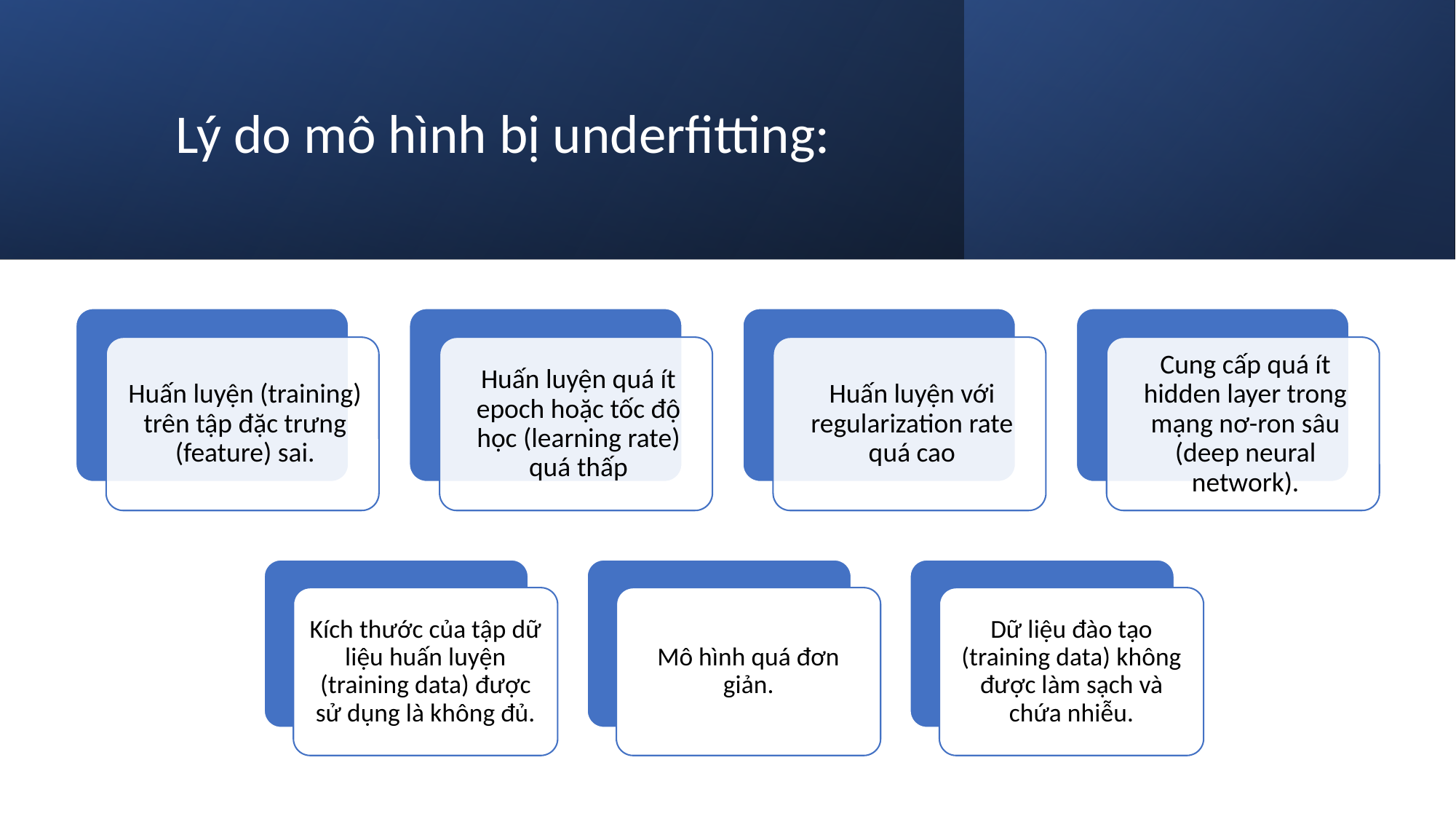

Lý do mô hình bị underfitting:
Huấn luyện (training) trên tập đặc trưng (feature) sai.
Huấn luyện quá ít epoch hoặc tốc độ học (learning rate) quá thấp
Huấn luyện với regularization rate quá cao
Cung cấp quá ít hidden layer trong mạng nơ-ron sâu (deep neural network).

Kích thước của tập dữ liệu huấn luyện (training data) được sử dụng là không đủ.

Mô hình quá đơn giản.

Dữ liệu đào tạo (training data) không được làm sạch và chứa nhiễu.